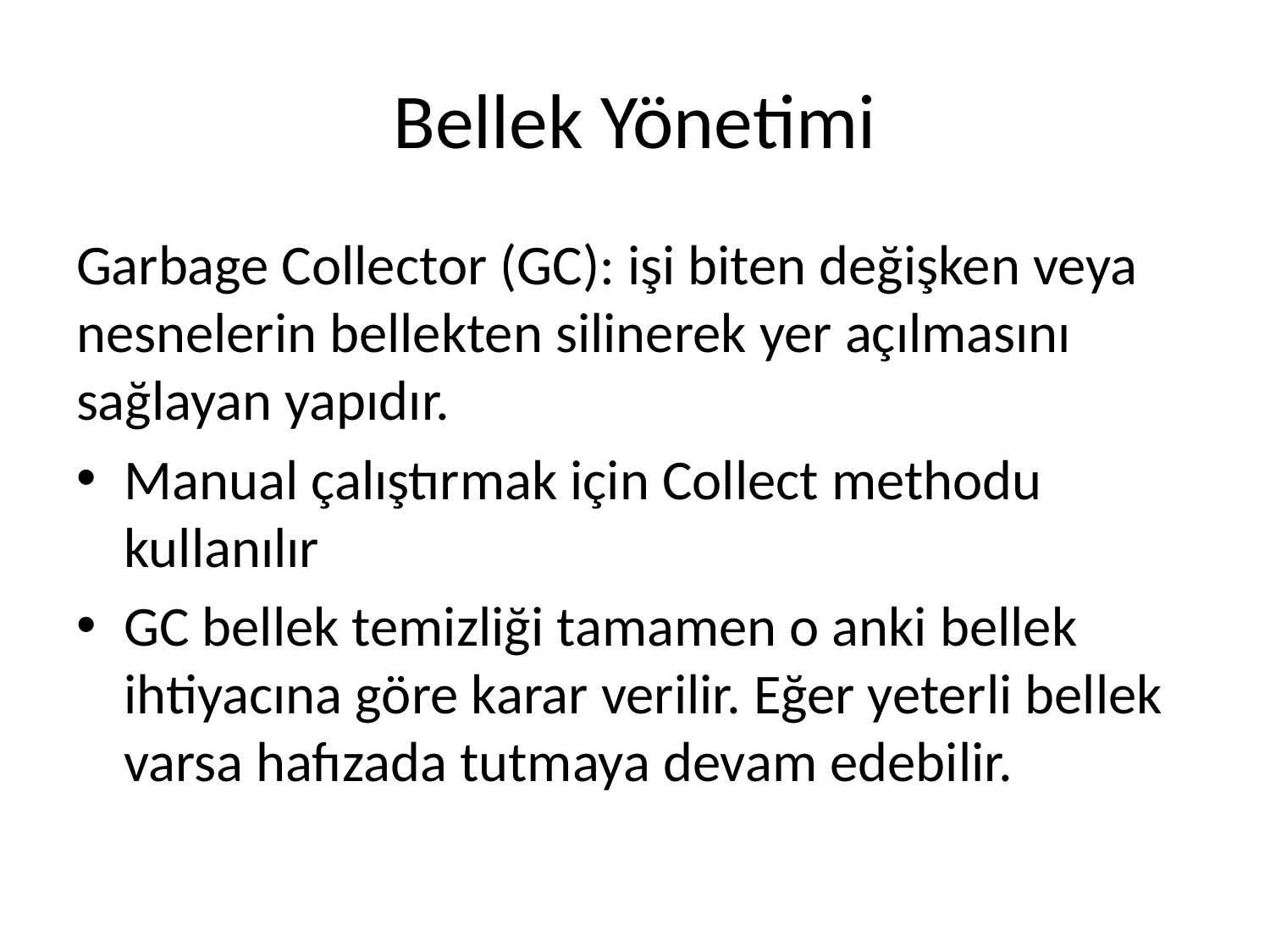

# Bellek Yönetimi
Garbage Collector (GC): işi biten değişken veya nesnelerin bellekten silinerek yer açılmasını sağlayan yapıdır.
Manual çalıştırmak için Collect methodu kullanılır
GC bellek temizliği tamamen o anki bellek ihtiyacına göre karar verilir. Eğer yeterli bellek varsa hafızada tutmaya devam edebilir.